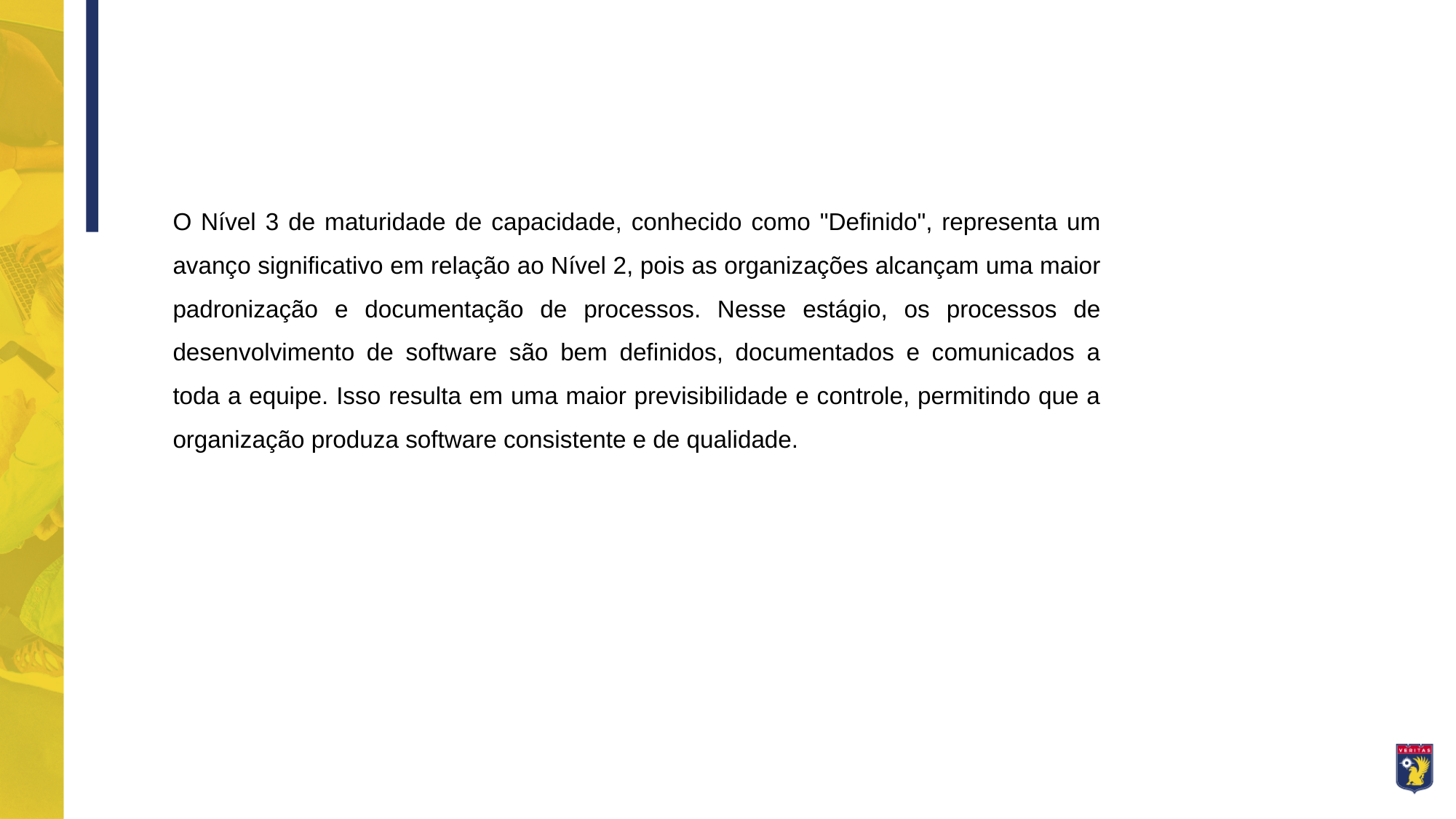

O Nível 3 de maturidade de capacidade, conhecido como "Definido", representa um avanço significativo em relação ao Nível 2, pois as organizações alcançam uma maior padronização e documentação de processos. Nesse estágio, os processos de desenvolvimento de software são bem definidos, documentados e comunicados a toda a equipe. Isso resulta em uma maior previsibilidade e controle, permitindo que a organização produza software consistente e de qualidade.